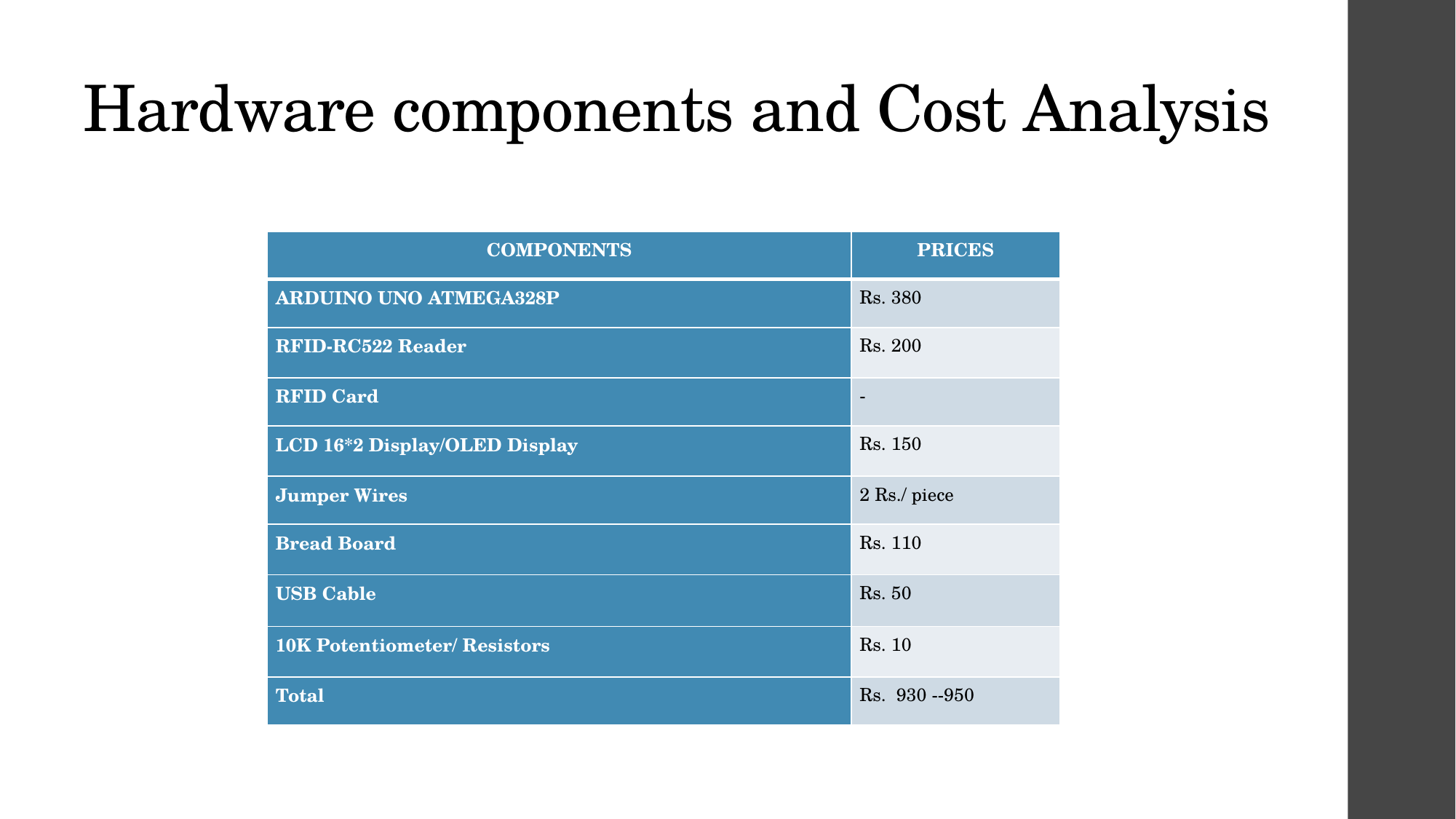

# Hardware components and Cost Analysis
| COMPONENTS | PRICES |
| --- | --- |
| ARDUINO UNO ATMEGA328P | Rs. 380 |
| RFID-RC522 Reader | Rs. 200 |
| RFID Card | - |
| LCD 16\*2 Display/OLED Display | Rs. 150 |
| Jumper Wires | 2 Rs./ piece |
| Bread Board | Rs. 110 |
| USB Cable | Rs. 50 |
| 10K Potentiometer/ Resistors | Rs. 10 |
| Total | Rs. 930 --950 |